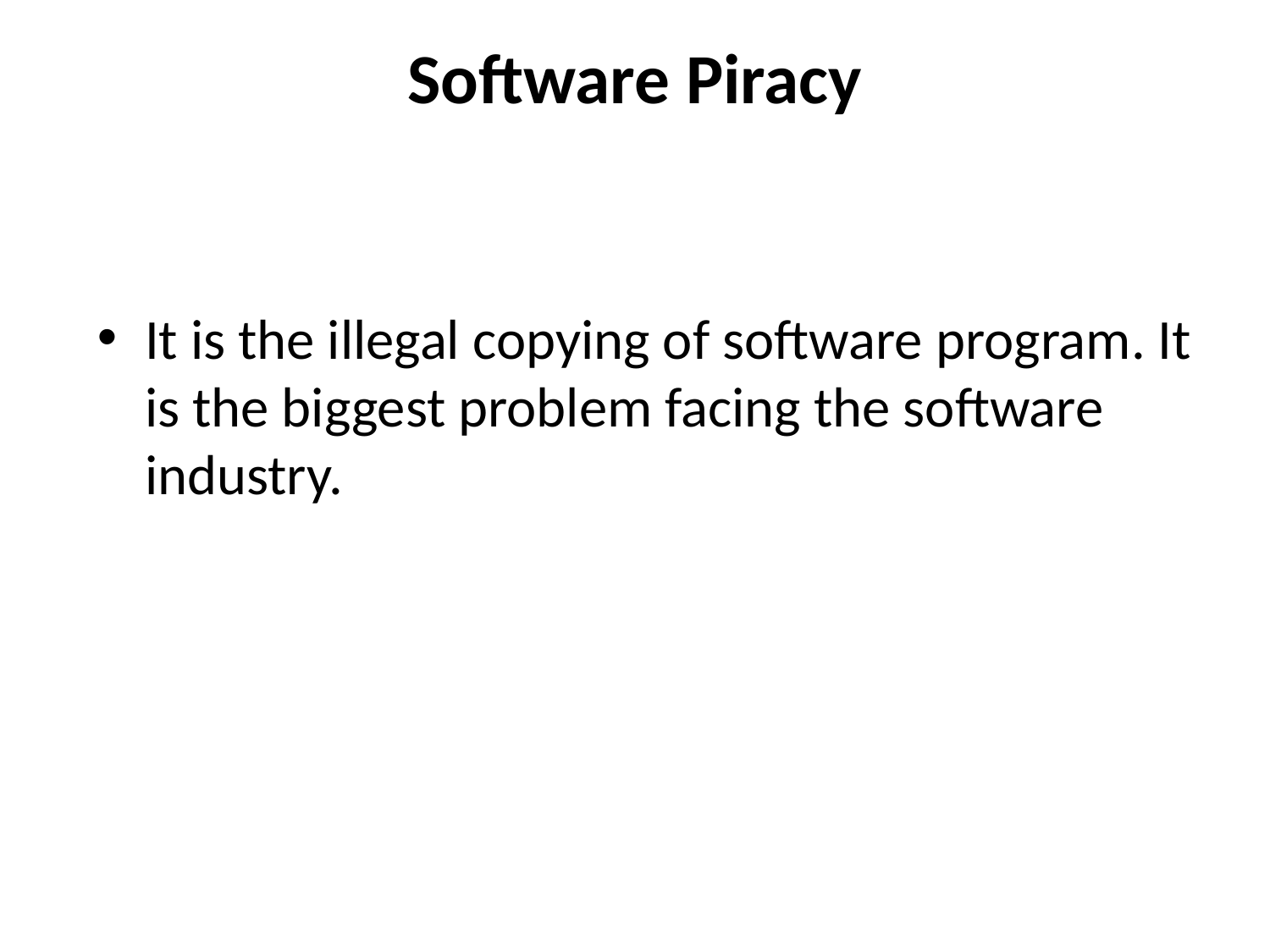

# Software Piracy
It is the illegal copying of software program. It is the biggest problem facing the software industry.